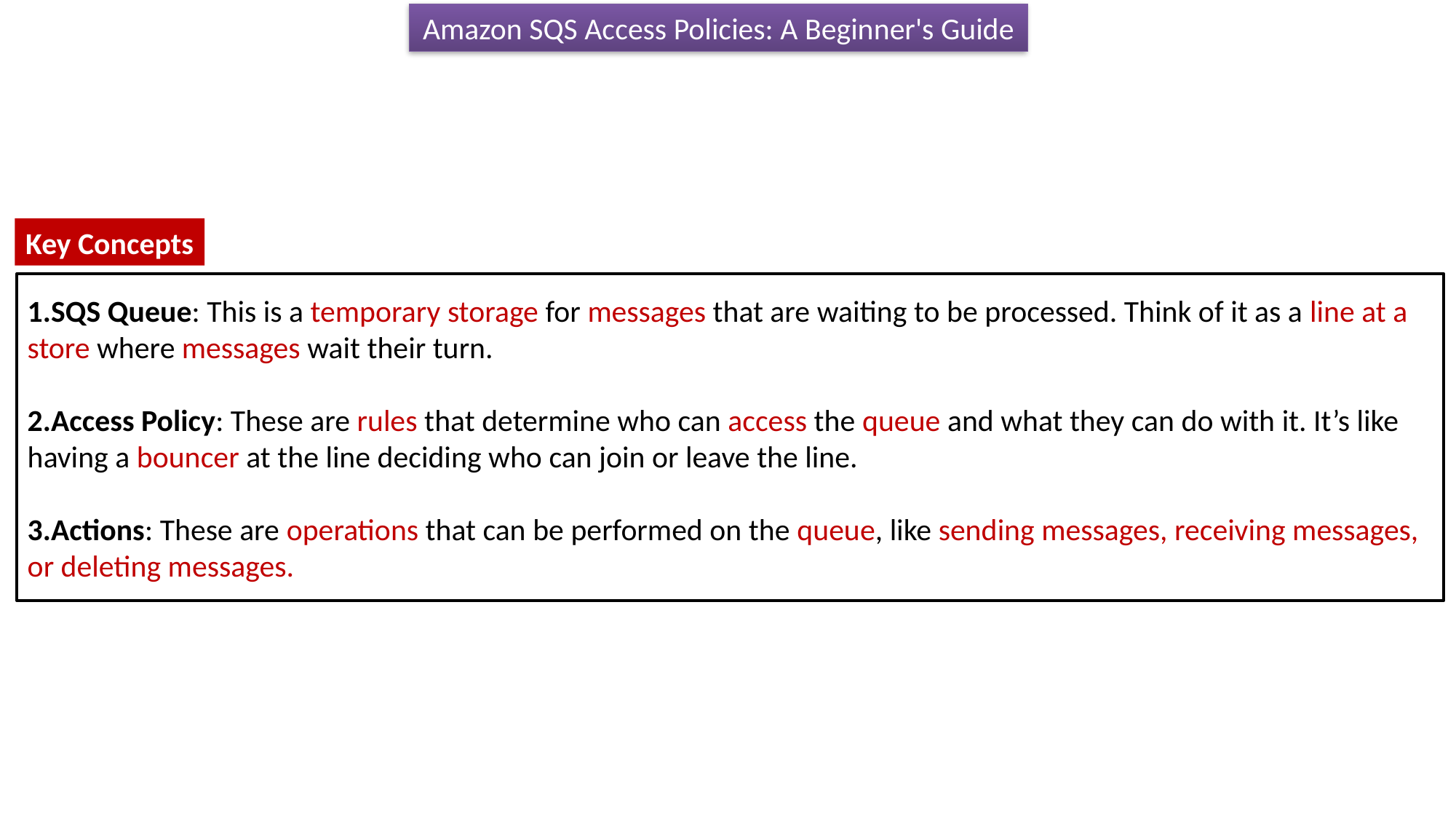

Amazon SQS Access Policies: A Beginner's Guide

Key Concepts
SQS Queue: This is a temporary storage for messages that are waiting to be processed. Think of it as a line at a store where messages wait their turn.
Access Policy: These are rules that determine who can access the queue and what they can do with it. It’s like having a bouncer at the line deciding who can join or leave the line.
Actions: These are operations that can be performed on the queue, like sending messages, receiving messages, or deleting messages.